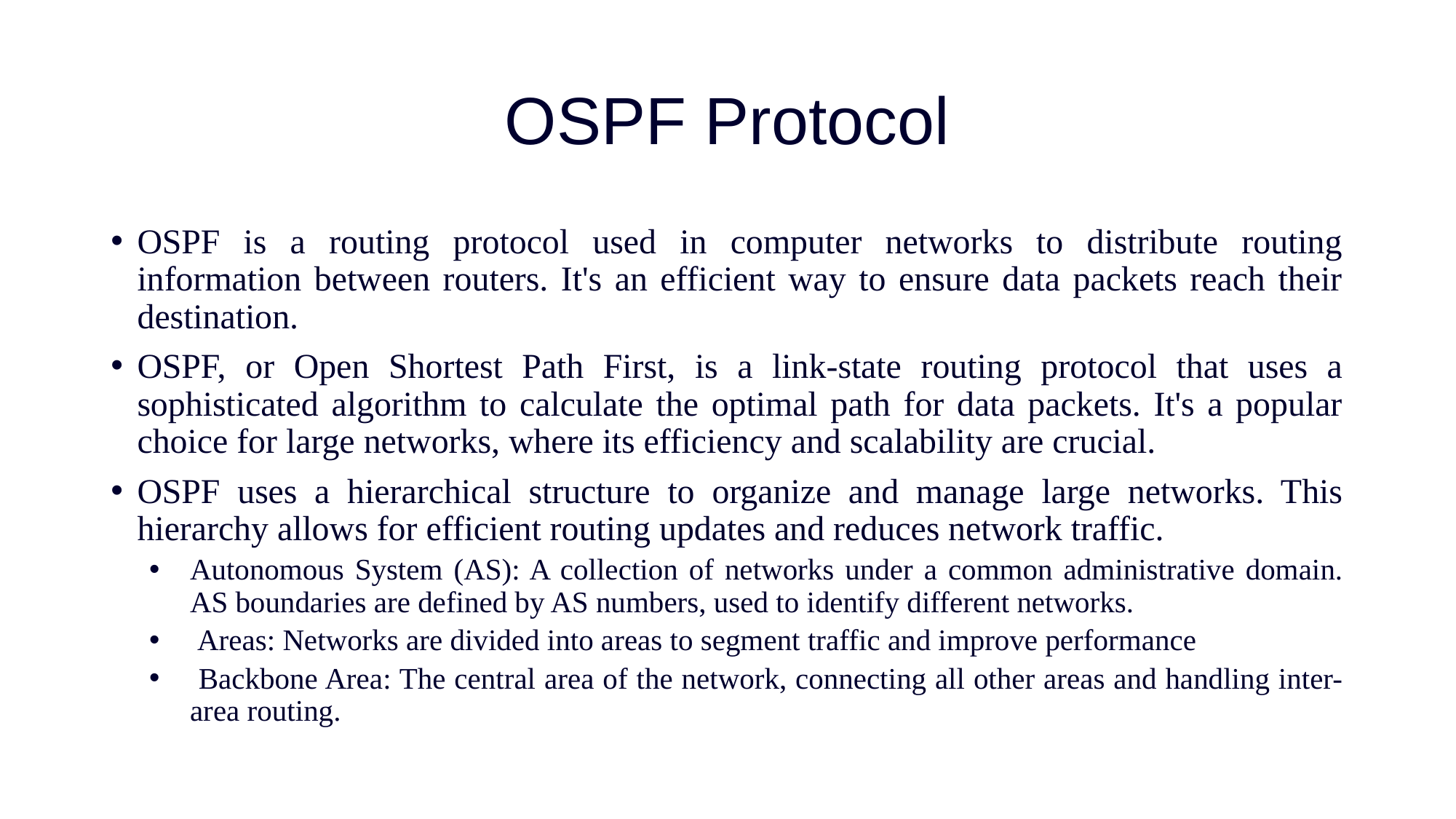

# OSPF Protocol
OSPF is a routing protocol used in computer networks to distribute routing information between routers. It's an efficient way to ensure data packets reach their destination.
OSPF, or Open Shortest Path First, is a link-state routing protocol that uses a sophisticated algorithm to calculate the optimal path for data packets. It's a popular choice for large networks, where its efficiency and scalability are crucial.
OSPF uses a hierarchical structure to organize and manage large networks. This hierarchy allows for efficient routing updates and reduces network traffic.
Autonomous System (AS): A collection of networks under a common administrative domain. AS boundaries are defined by AS numbers, used to identify different networks.
 Areas: Networks are divided into areas to segment traffic and improve performance
 Backbone Area: The central area of the network, connecting all other areas and handling inter-area routing.